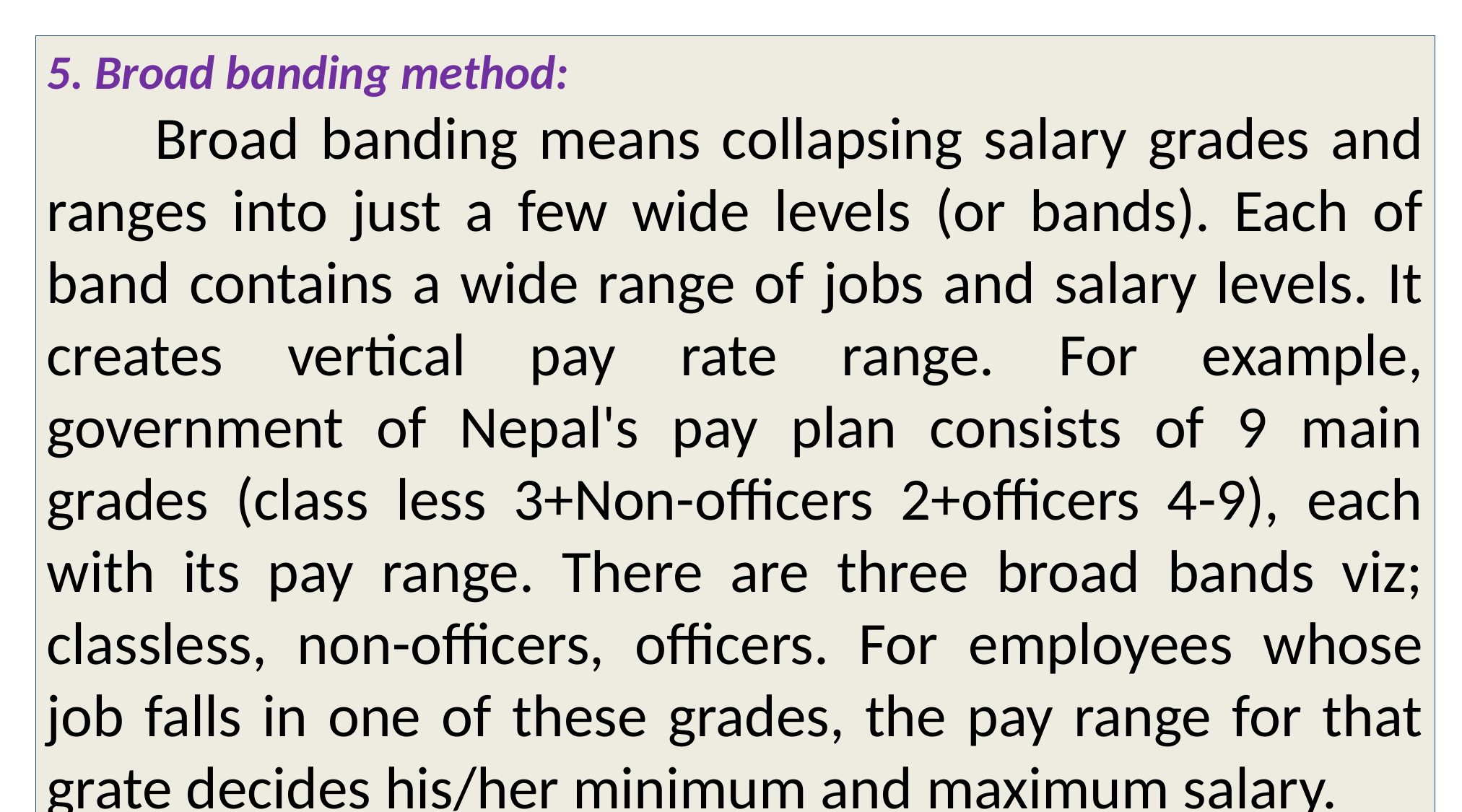

5. Broad banding method:
	Broad banding means collapsing salary grades and ranges into just a few wide levels (or bands). Each of band contains a wide range of jobs and salary levels. It creates vertical pay rate range. For example, government of Nepal's pay plan consists of 9 main grades (class less 3+Non-officers 2+officers 4-9), each with its pay range. There are three broad bands viz; classless, non-officers, officers. For employees whose job falls in one of these grades, the pay range for that grate decides his/her minimum and maximum salary.